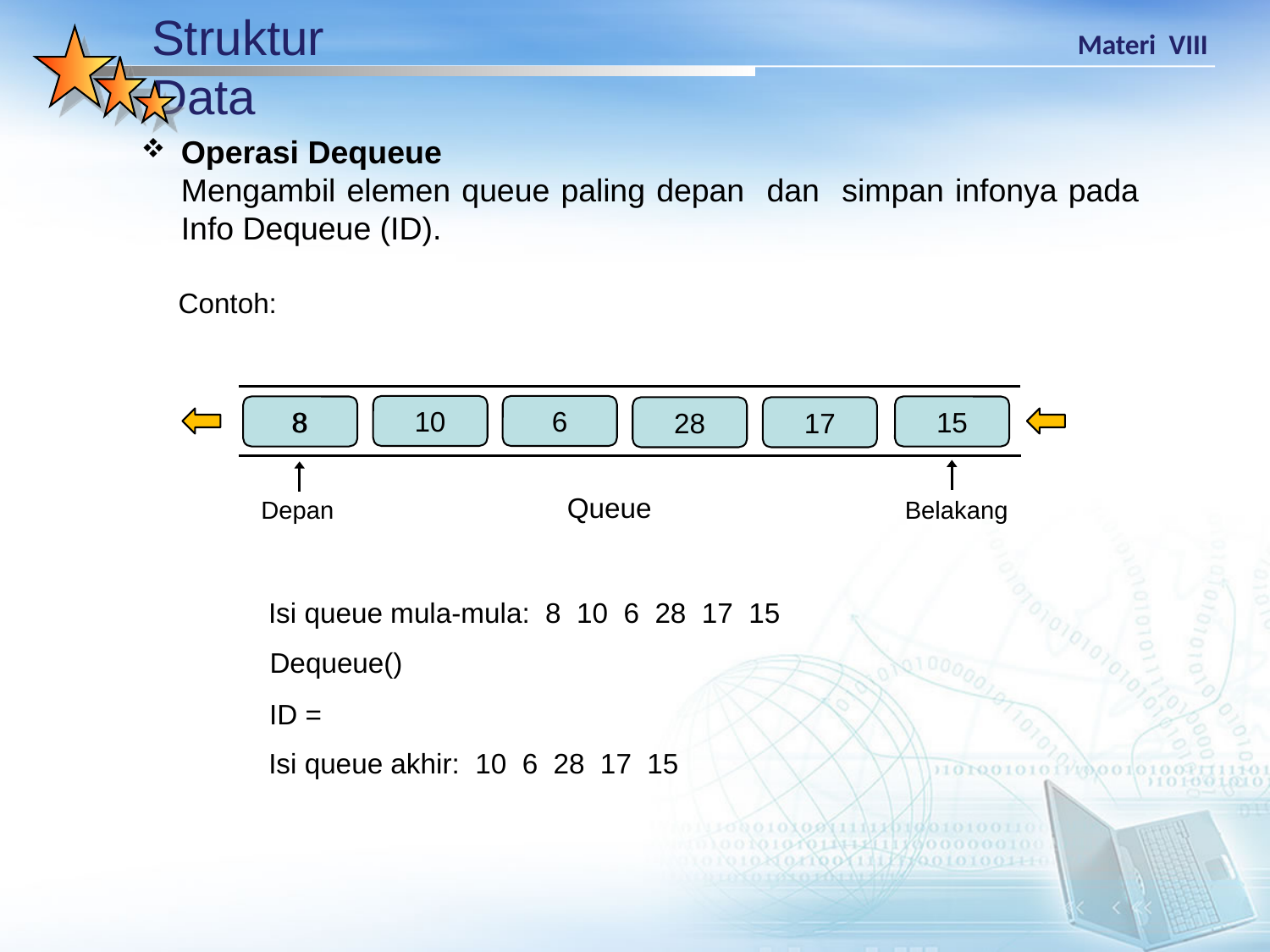

Operasi Dequeue
	Mengambil elemen queue paling depan  dan  simpan infonya pada Info Dequeue (ID).
Contoh:
10
6
15
28
17

Belakang
8
8

Depan
Queue
Isi queue mula-mula:  8  10  6  28  17  15
Dequeue()
ID =
Isi queue akhir:  10  6  28  17  15